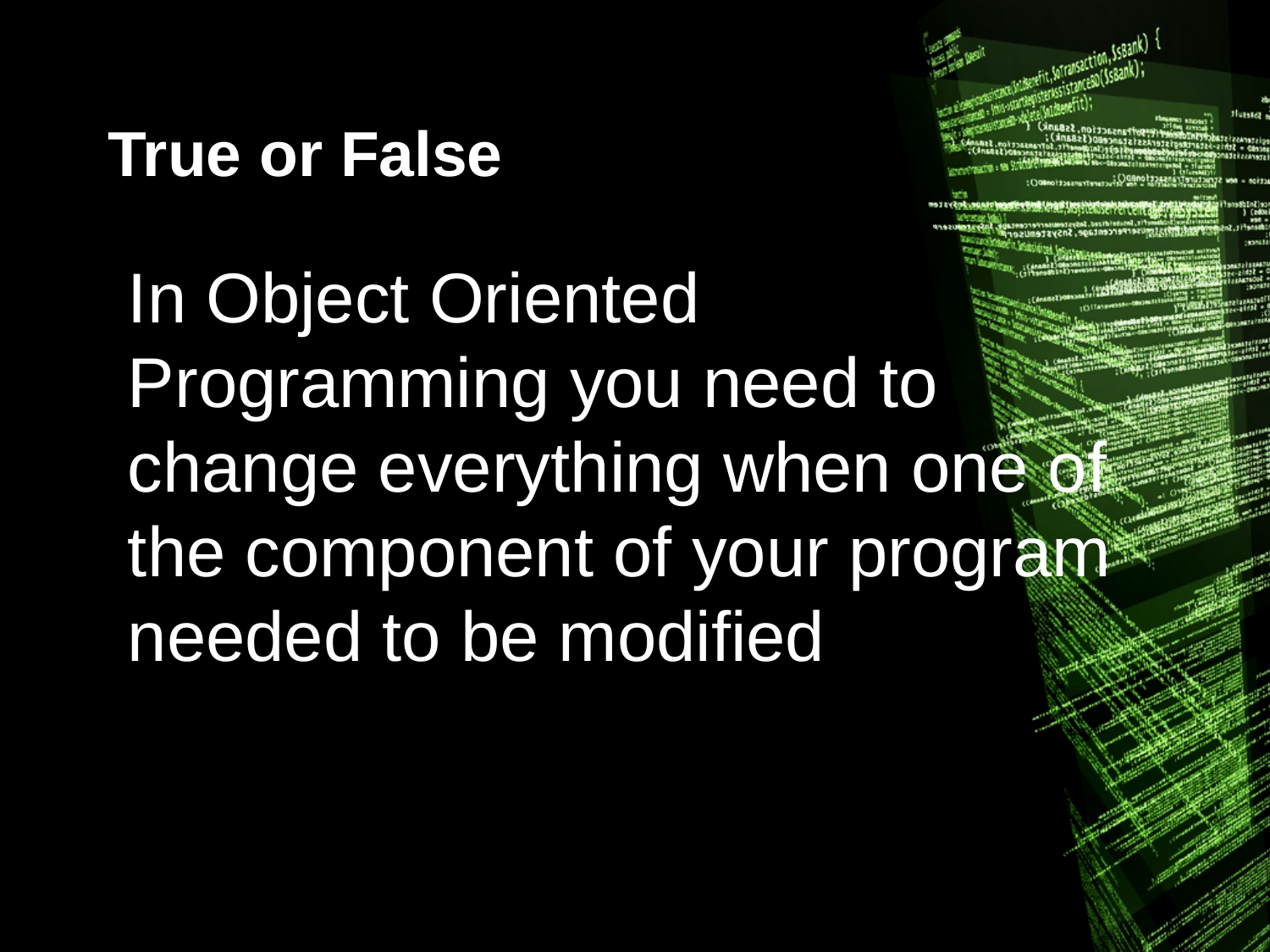

# True or False
In Object Oriented Programming you need to change everything when one of the component of your program needed to be modified